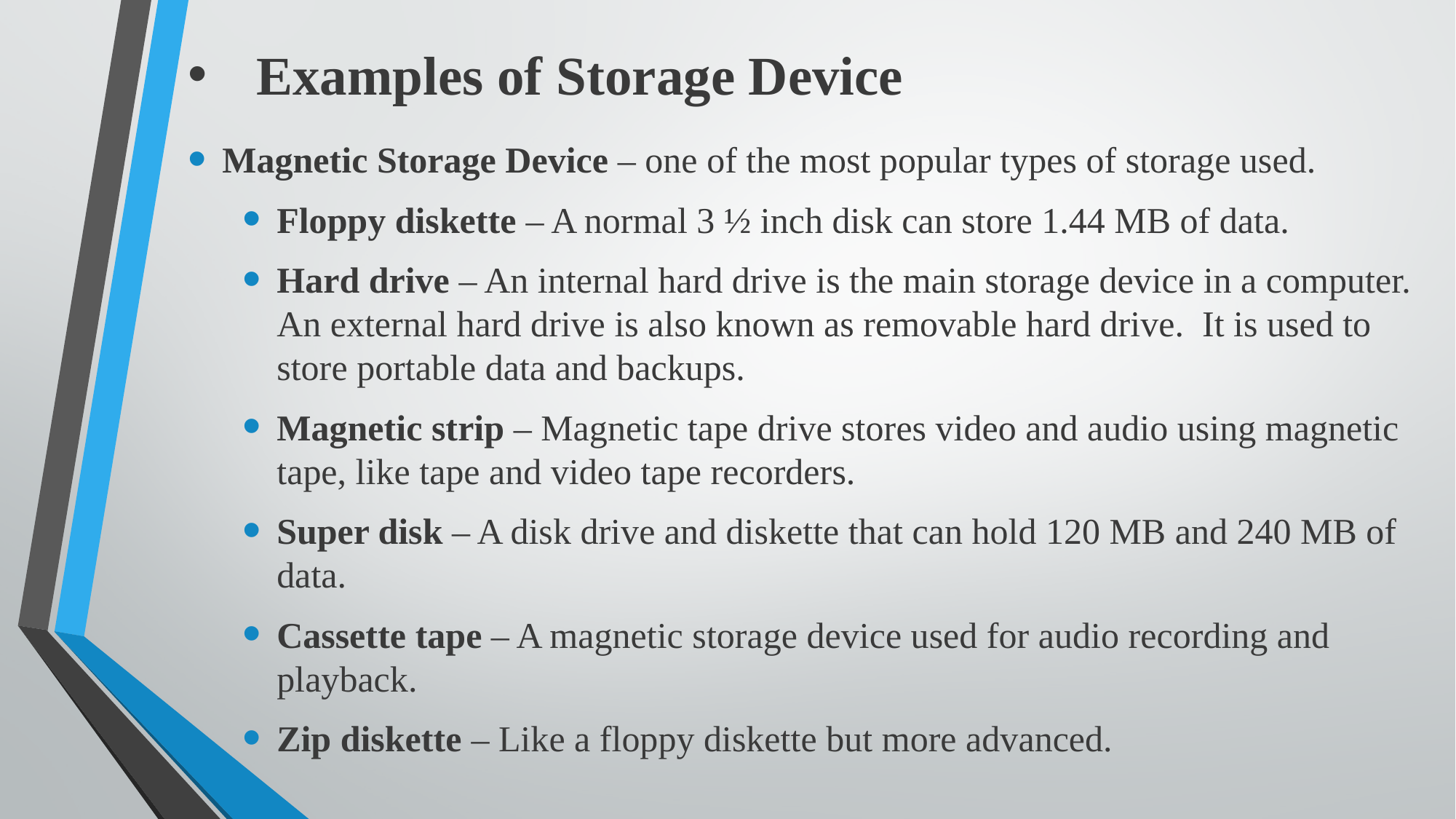

# Examples of Storage Device
Magnetic Storage Device – one of the most popular types of storage used.
Floppy diskette – A normal 3 ½ inch disk can store 1.44 MB of data.
Hard drive – An internal hard drive is the main storage device in a computer. An external hard drive is also known as removable hard drive.  It is used to store portable data and backups.
Magnetic strip – Magnetic tape drive stores video and audio using magnetic tape, like tape and video tape recorders.
Super disk – A disk drive and diskette that can hold 120 MB and 240 MB of data.
Cassette tape – A magnetic storage device used for audio recording and playback.
Zip diskette – Like a floppy diskette but more advanced.